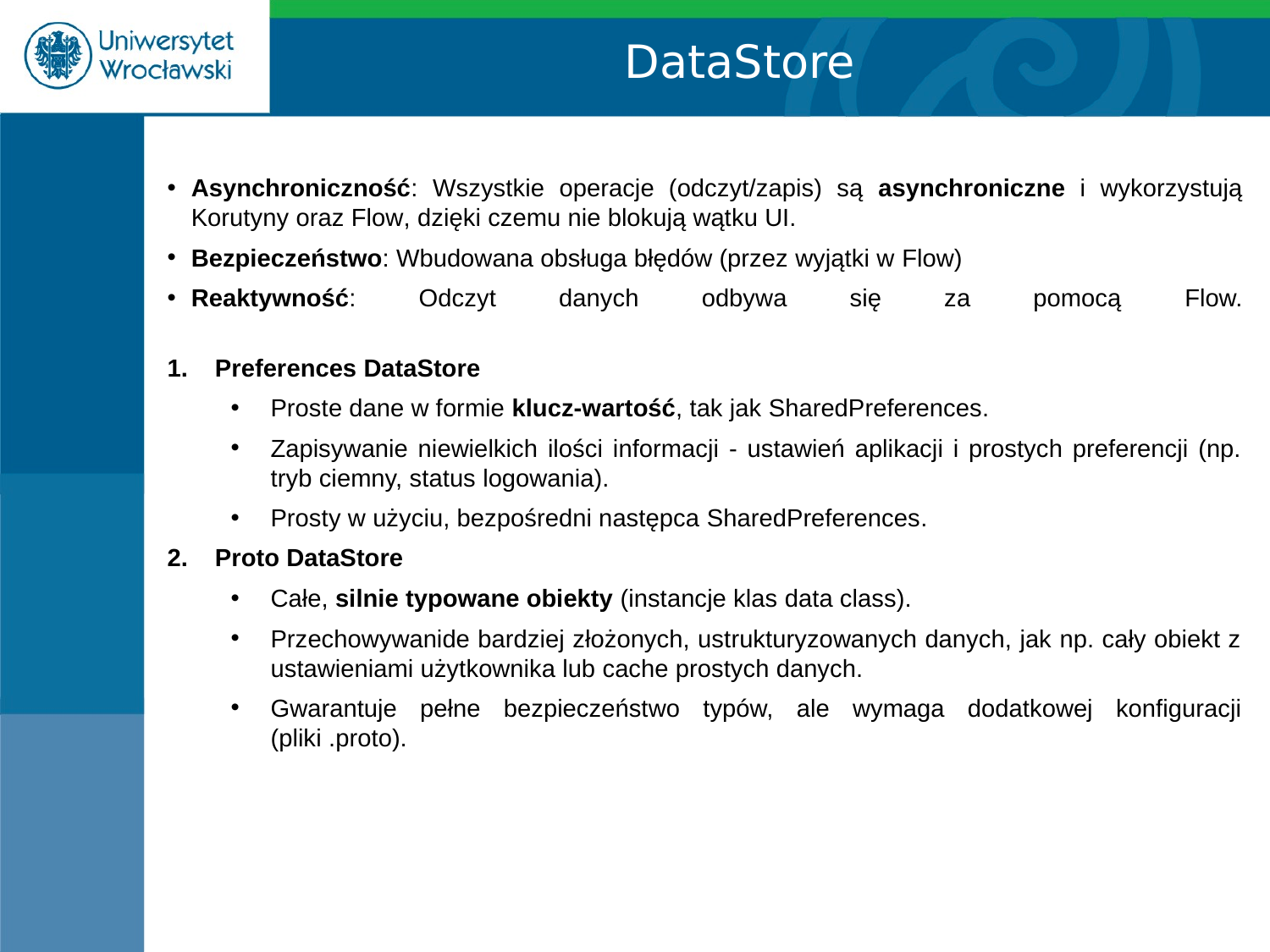

DataStore
Asynchroniczność: Wszystkie operacje (odczyt/zapis) są asynchroniczne i wykorzystują Korutyny oraz Flow, dzięki czemu nie blokują wątku UI.
Bezpieczeństwo: Wbudowana obsługa błędów (przez wyjątki w Flow)
Reaktywność: Odczyt danych odbywa się za pomocą Flow.
Preferences DataStore
Proste dane w formie klucz-wartość, tak jak SharedPreferences.
Zapisywanie niewielkich ilości informacji - ustawień aplikacji i prostych preferencji (np. tryb ciemny, status logowania).
Prosty w użyciu, bezpośredni następca SharedPreferences.
Proto DataStore
Całe, silnie typowane obiekty (instancje klas data class).
Przechowywanide bardziej złożonych, ustrukturyzowanych danych, jak np. cały obiekt z ustawieniami użytkownika lub cache prostych danych.
Gwarantuje pełne bezpieczeństwo typów, ale wymaga dodatkowej konfiguracji (pliki .proto).